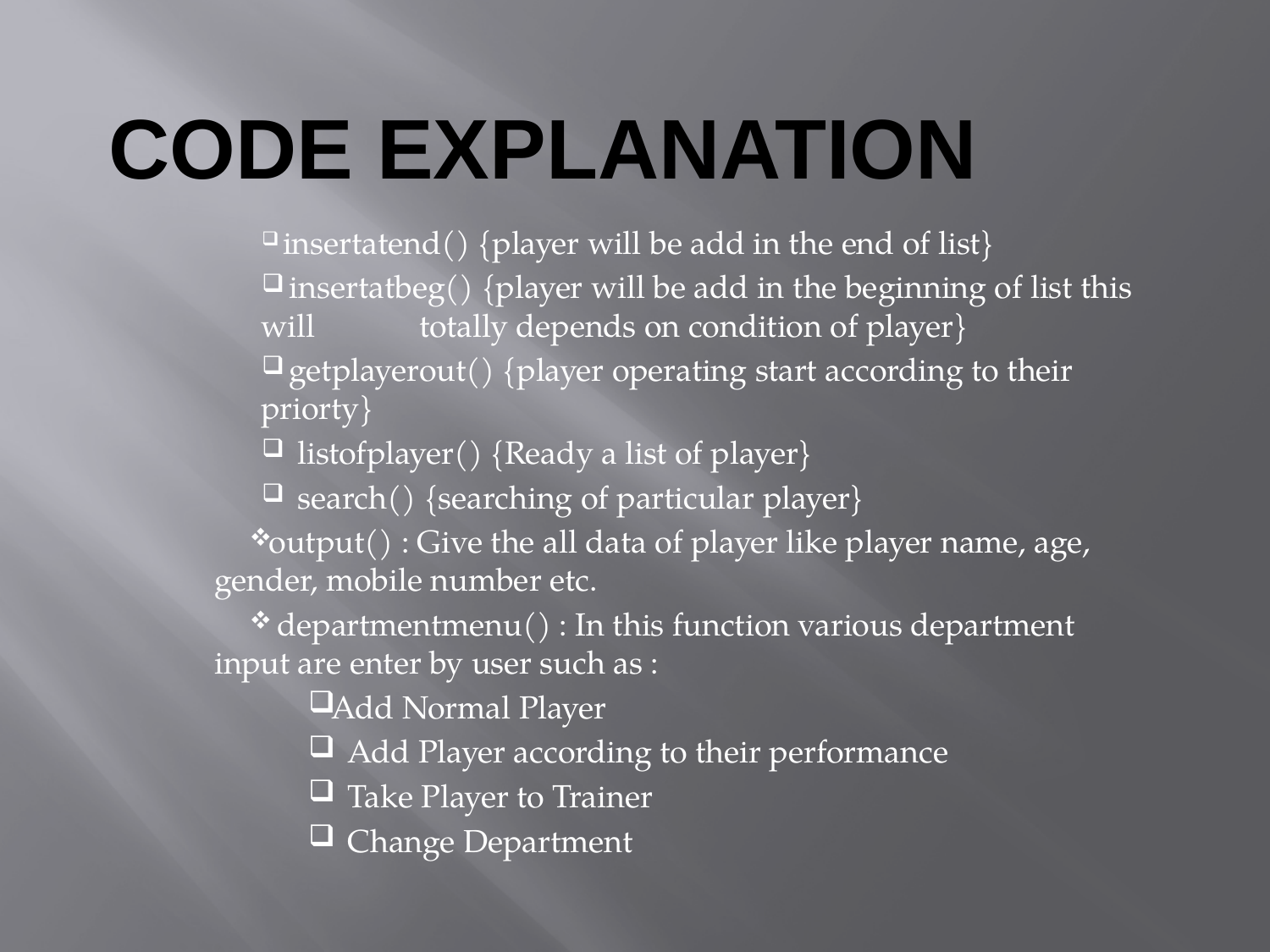

# Code Explanation
 insertatend() {player will be add in the end of list}
 insertatbeg() {player will be add in the beginning of list this will             totally depends on condition of player}
 getplayerout() {player operating start according to their priorty}
  listofplayer() {Ready a list of player}
  search() {searching of particular player}
output() : Give the all data of player like player name, age, gender, mobile number etc.
 departmentmenu() : In this function various department input are enter by user such as :
Add Normal Player
  Add Player according to their performance
  Take Player to Trainer
  Change Department